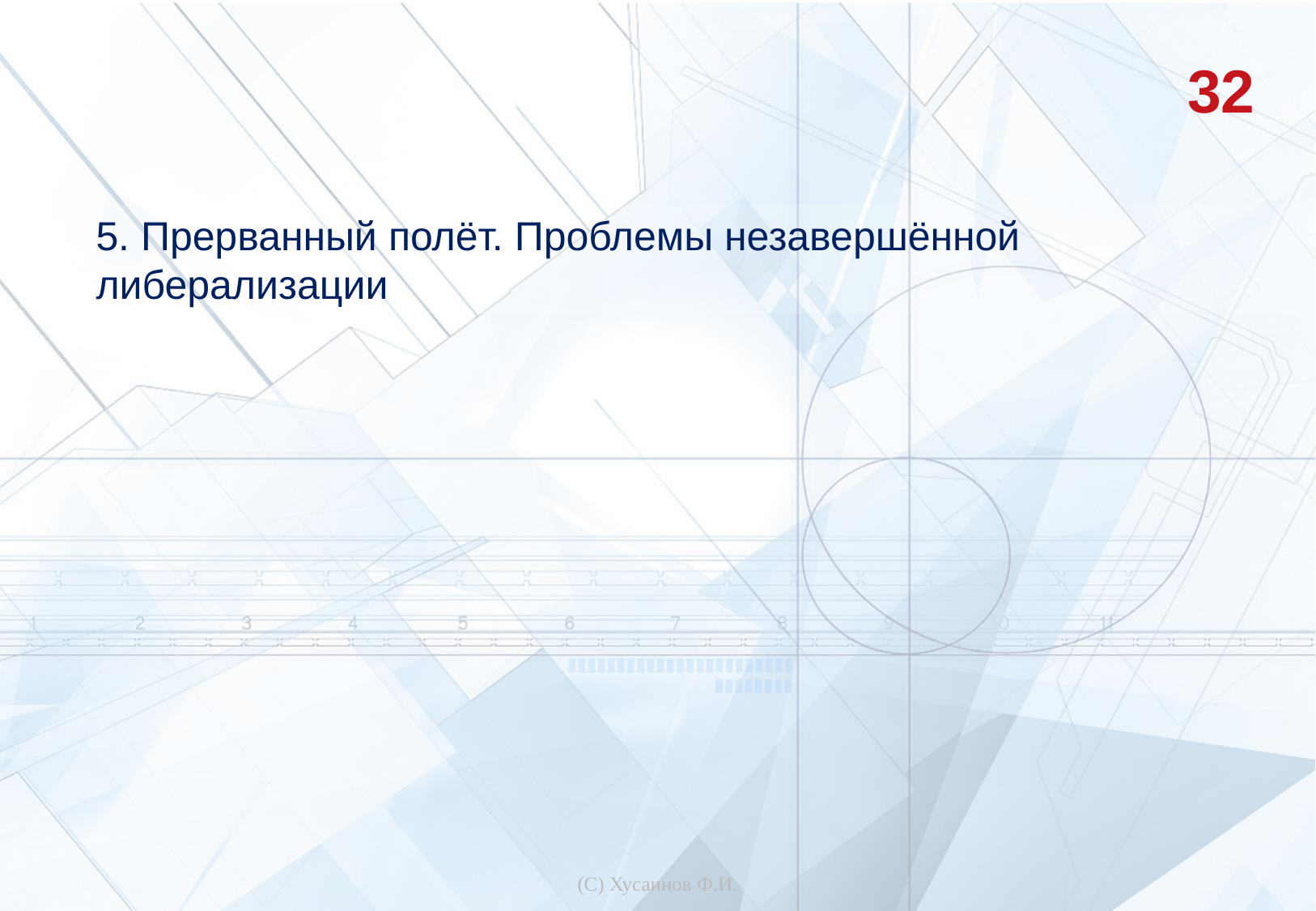

32
5. Прерванный полёт. Проблемы незавершённой либерализации
(С) Хусаинов Ф.И.